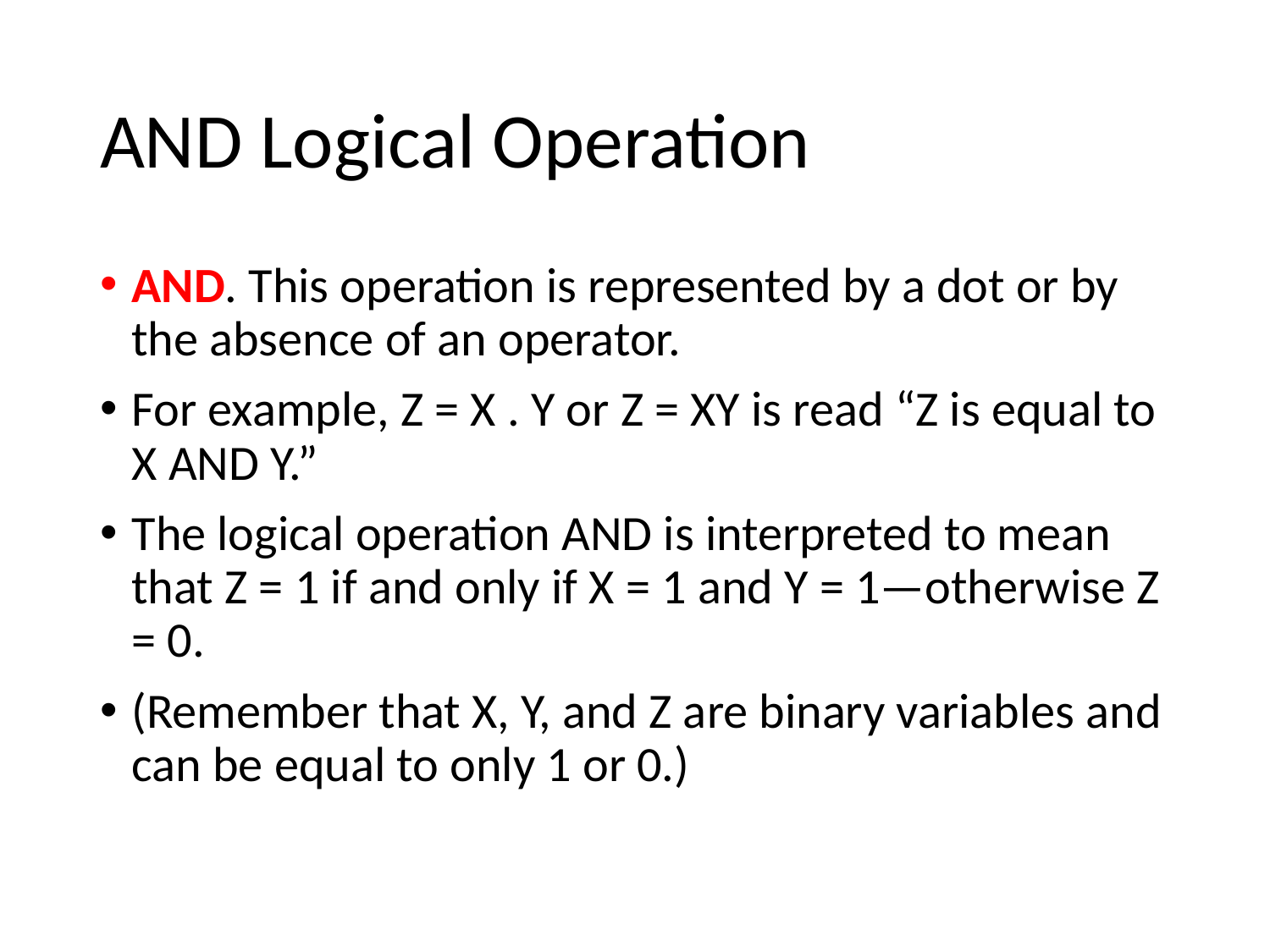

# AND Logical Operation
AND. This operation is represented by a dot or by the absence of an operator.
For example, Z = X . Y or Z = XY is read “Z is equal to X AND Y.”
The logical operation AND is interpreted to mean that Z = 1 if and only if X = 1 and Y = 1—otherwise Z = 0.
(Remember that X, Y, and Z are binary variables and can be equal to only 1 or 0.)